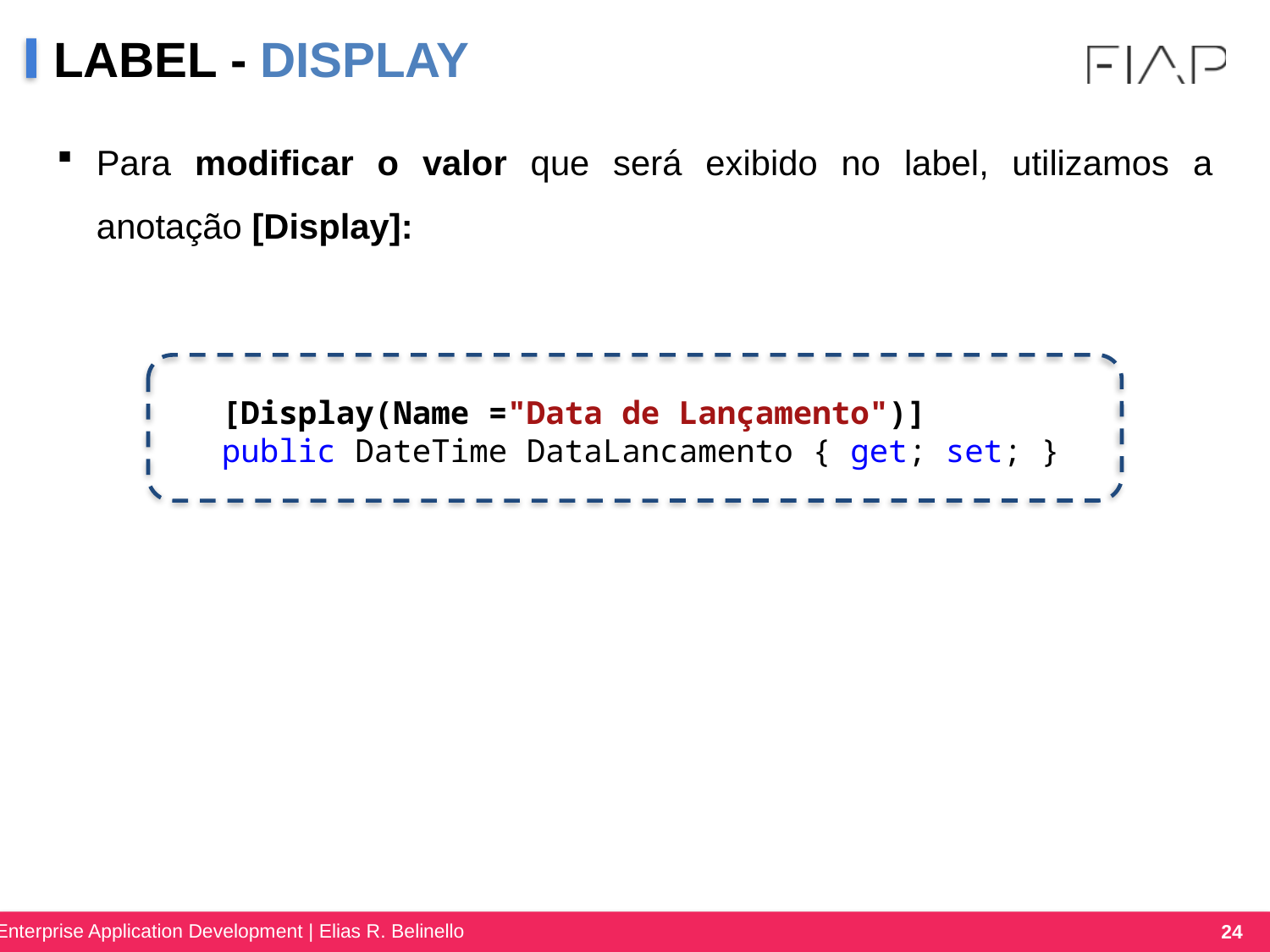

# LABEL - DISPLAY
Para modificar o valor que será exibido no label, utilizamos a anotação [Display]:

[Display(Name ="Data de Lançamento")]
public DateTime DataLancamento { get; set; }